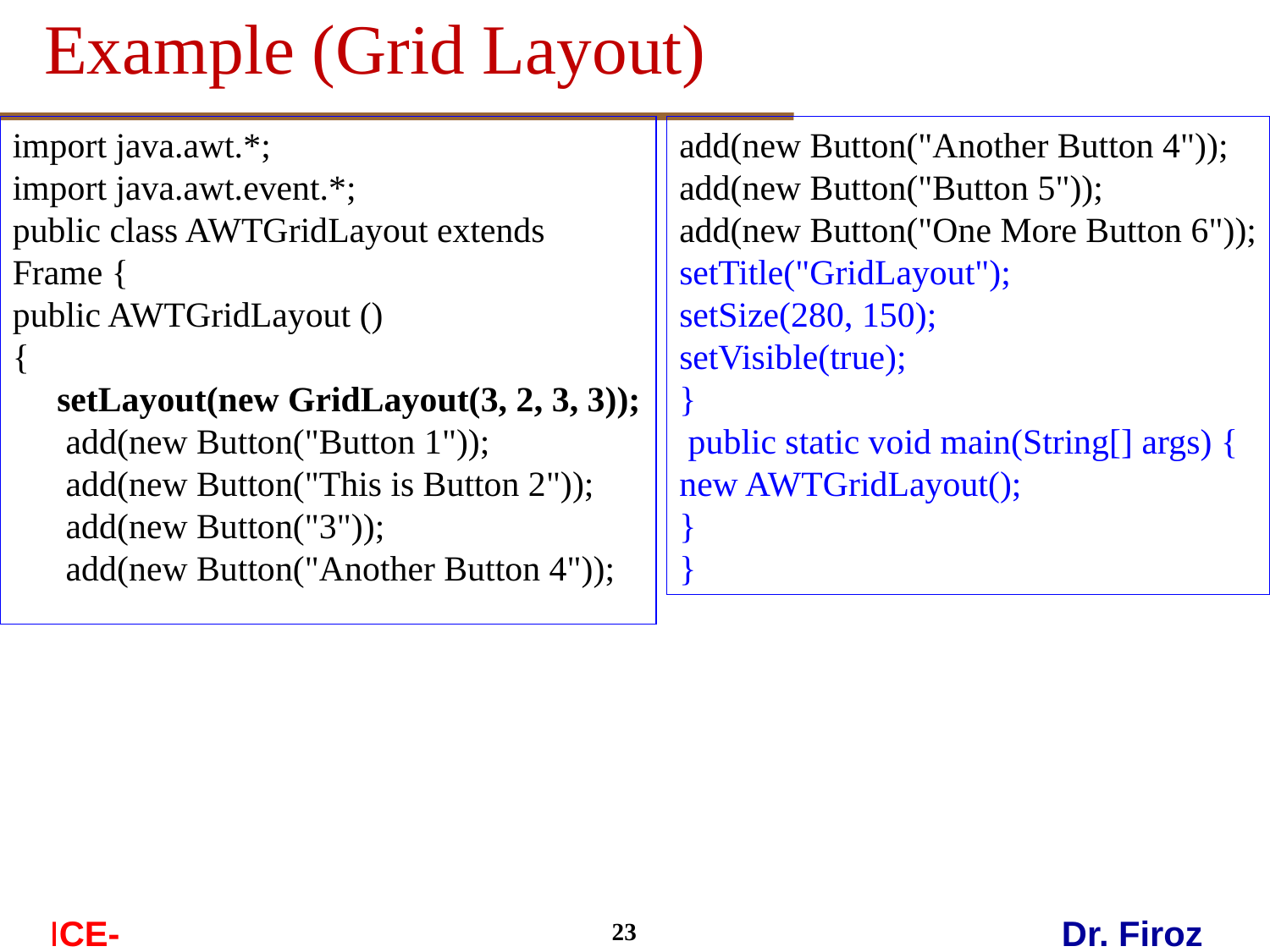

Example (Grid Layout)
import java.awt.*;
import java.awt.event.*;
public class AWTGridLayout extends Frame {
public AWTGridLayout ()
{
     setLayout(new GridLayout(3, 2, 3, 3));
      add(new Button("Button 1"));
      add(new Button("This is Button 2"));
      add(new Button("3"));
      add(new Button("Another Button 4"));
add(new Button("Another Button 4")); add(new Button("Button 5"));
add(new Button("One More Button 6"));
setTitle("GridLayout");
setSize(280, 150);
setVisible(true);
}
 public static void main(String[] args) {
new AWTGridLayout();
}
}
23